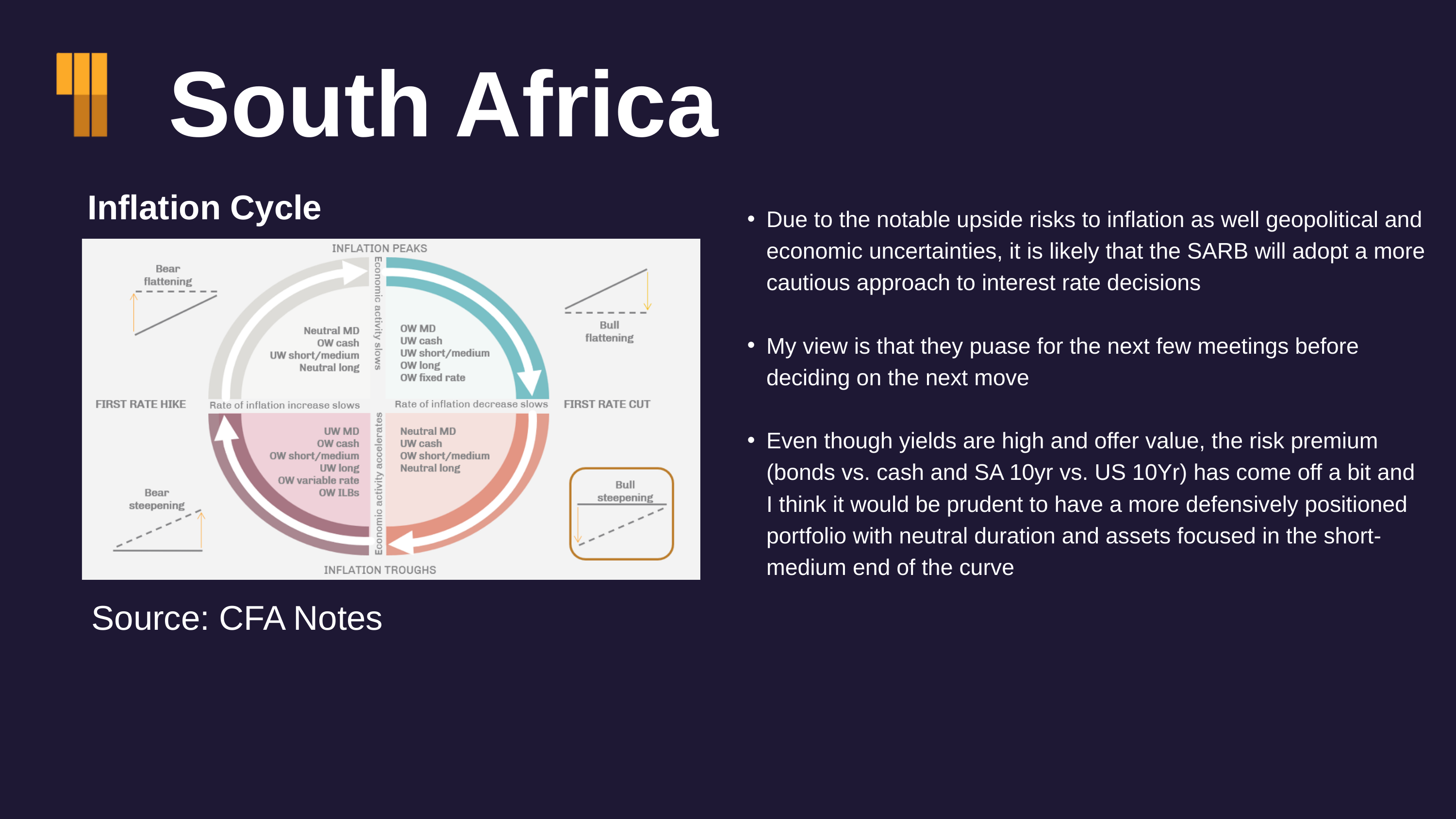

South Africa

Inflation Cycle
Due to the notable upside risks to inflation as well geopolitical and economic uncertainties, it is likely that the SARB will adopt a more cautious approach to interest rate decisions

My view is that they puase for the next few meetings before deciding on the next move

Even though yields are high and offer value, the risk premium (bonds vs. cash and SA 10yr vs. US 10Yr) has come off a bit and I think it would be prudent to have a more defensively positioned portfolio with neutral duration and assets focused in the short-medium end of the curve

Source: CFA Notes